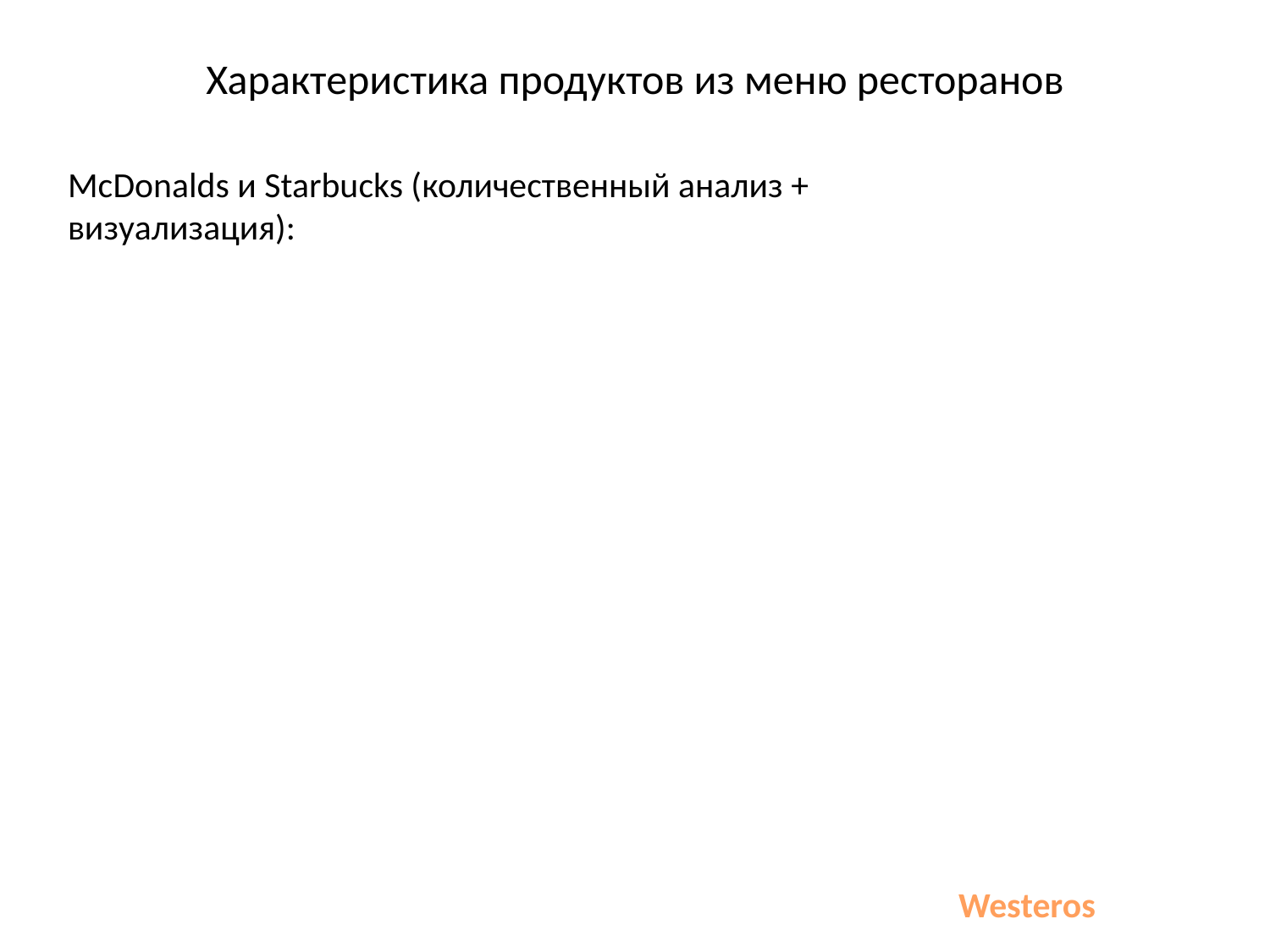

# Характеристика продуктов из меню ресторанов
McDonalds и Starbucks (количественный анализ +
визуализация):